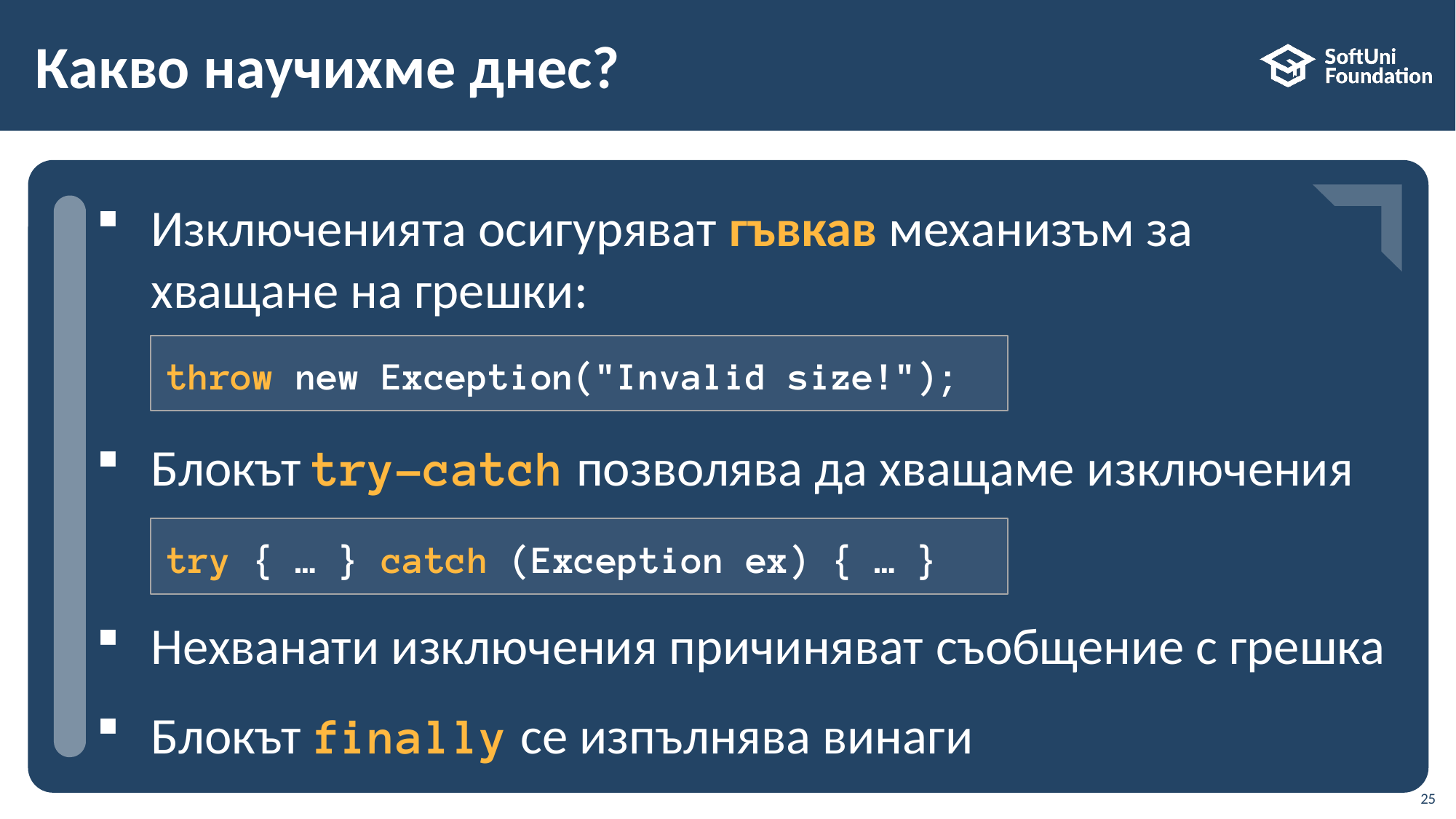

# Какво научихме днес?

Изключенията осигуряват гъвкав механизъм за хващане на грешки:

Блокът try-catch позволява да хващаме изключения

Нехванати изключения причиняват съобщение с грешка
Блокът finally се изпълнява винаги

…
…
…

throw new Exception("Invalid size!");
try { … } catch (Exception ex) { … }
25